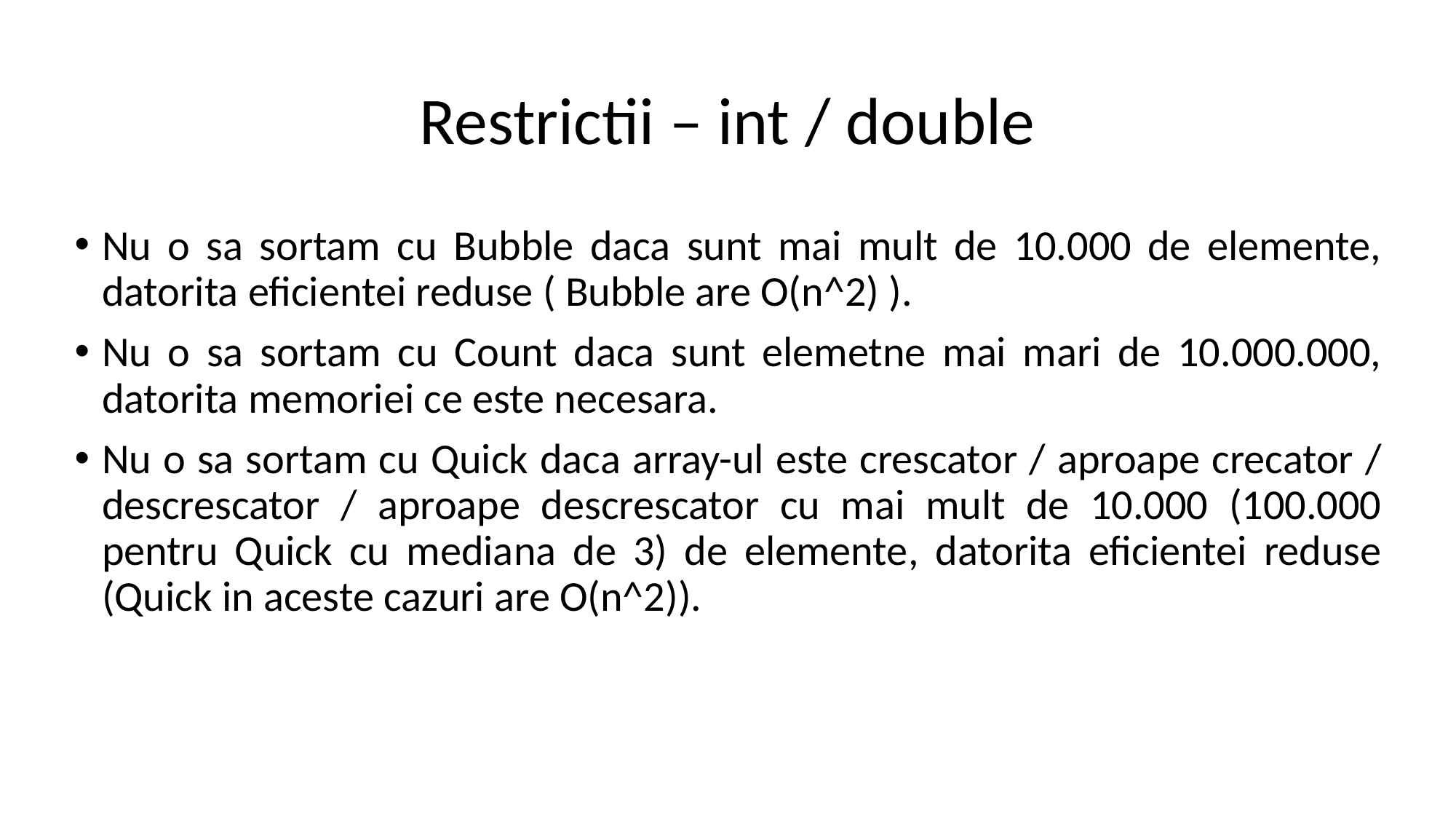

# Restrictii – int / double
Nu o sa sortam cu Bubble daca sunt mai mult de 10.000 de elemente, datorita eficientei reduse ( Bubble are O(n^2) ).
Nu o sa sortam cu Count daca sunt elemetne mai mari de 10.000.000, datorita memoriei ce este necesara.
Nu o sa sortam cu Quick daca array-ul este crescator / aproape crecator / descrescator / aproape descrescator cu mai mult de 10.000 (100.000 pentru Quick cu mediana de 3) de elemente, datorita eficientei reduse (Quick in aceste cazuri are O(n^2)).